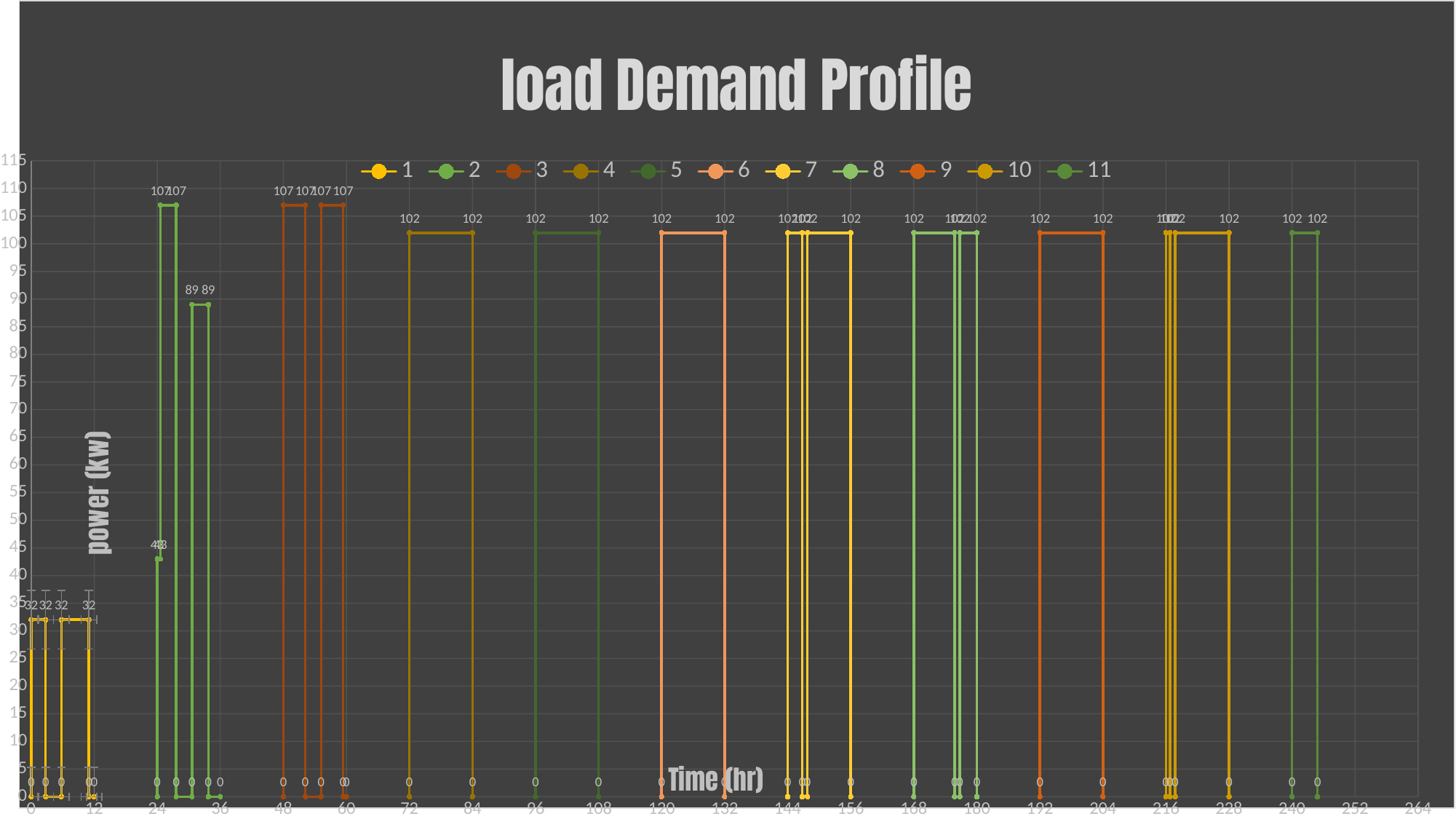

### Chart: load Demand Profile

| Category |  |  |  |  |  |  |  |  |  |  |  |
|---|---|---|---|---|---|---|---|---|---|---|---|